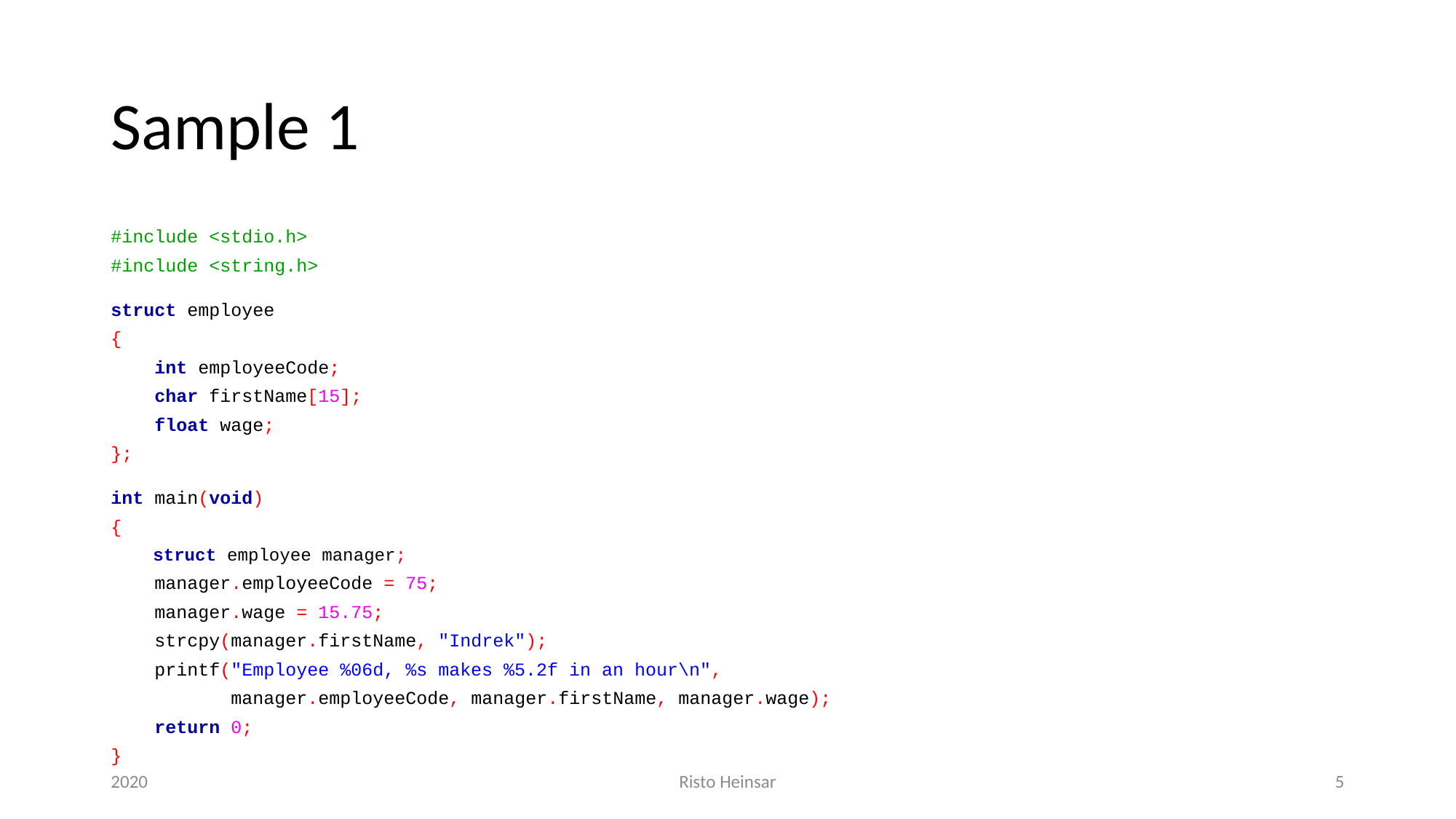

# Sample 1
#include <stdio.h>
#include <string.h>

struct employee
{
    int employeeCode;
    char firstName[15];
    float wage;
};

int main(void)
{
    struct employee manager;
    manager.employeeCode = 75;
    manager.wage = 15.75;
    strcpy(manager.firstName, "Indrek");
    printf("Employee %06d, %s makes %5.2f in an hour\n",
           manager.employeeCode, manager.firstName, manager.wage);
    return 0;
}
2020
Risto Heinsar
5